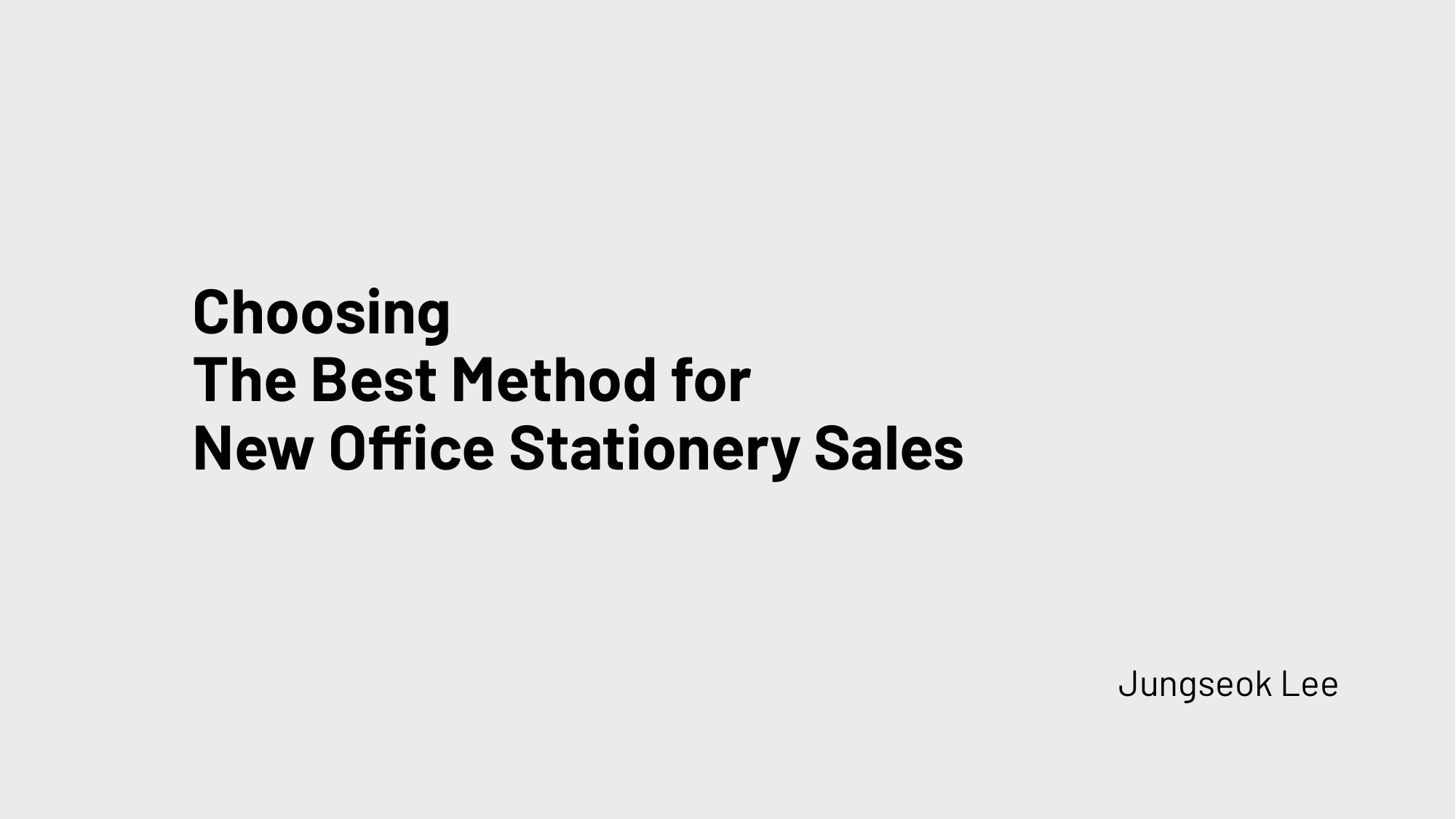

# Choosing The Best Method for New Office Stationery Sales
Jungseok Lee